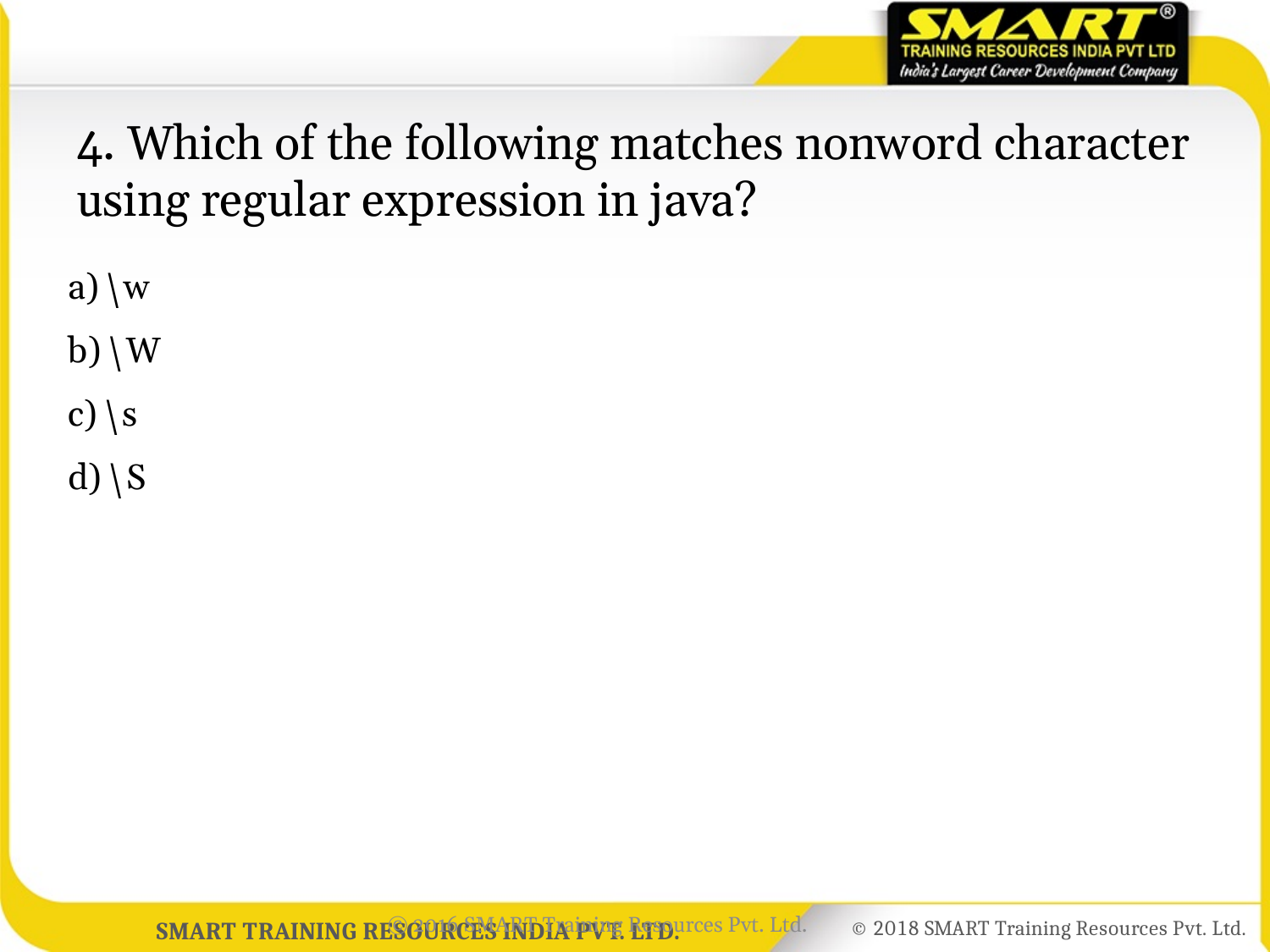

# 4. Which of the following matches nonword character using regular expression in java?
a) \w
b) \W
c) \s
d) \S
© 2016 SMART Training Resources Pvt. Ltd.